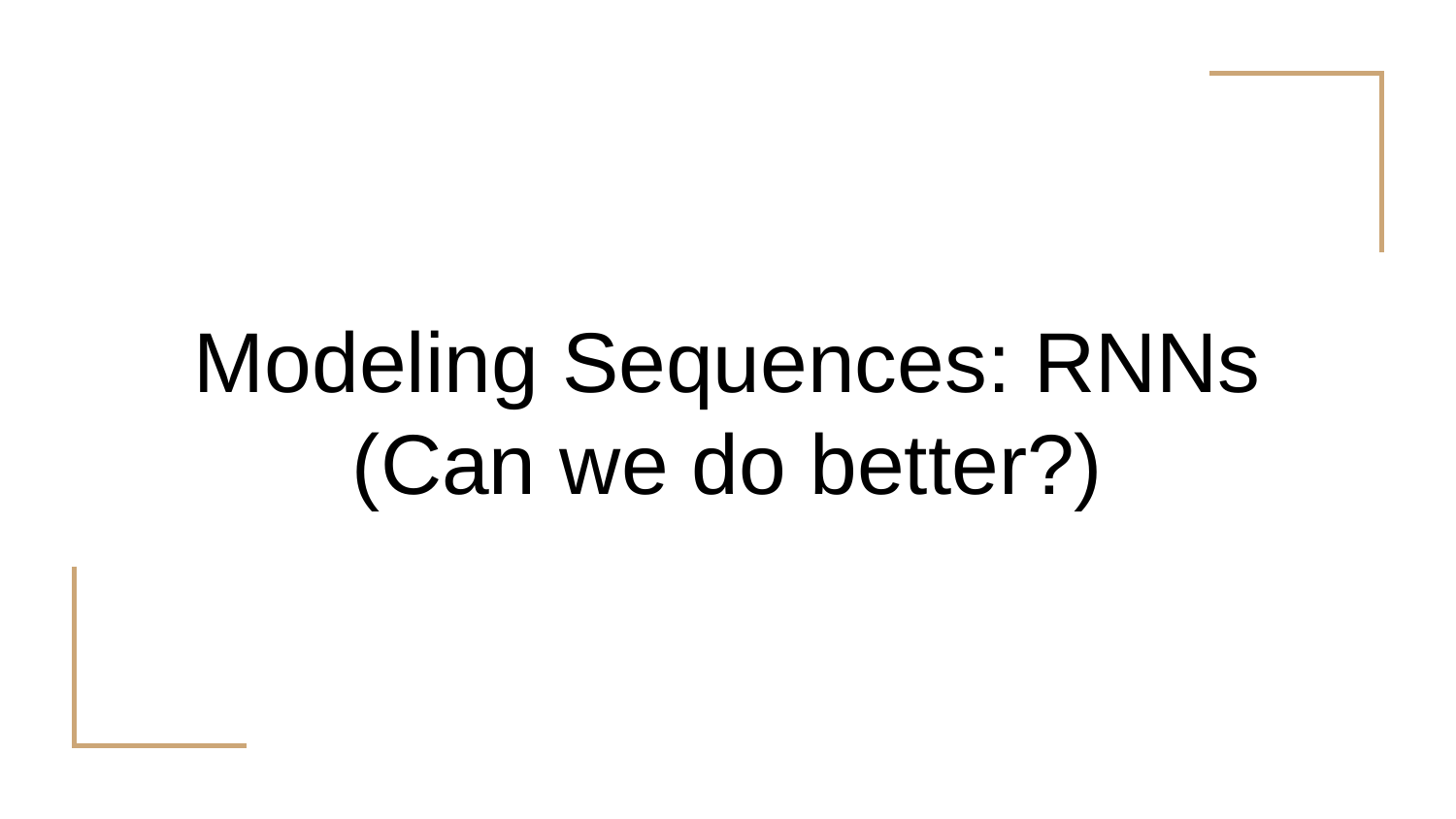

# Modeling Sequences: RNNs
(Can we do better?)